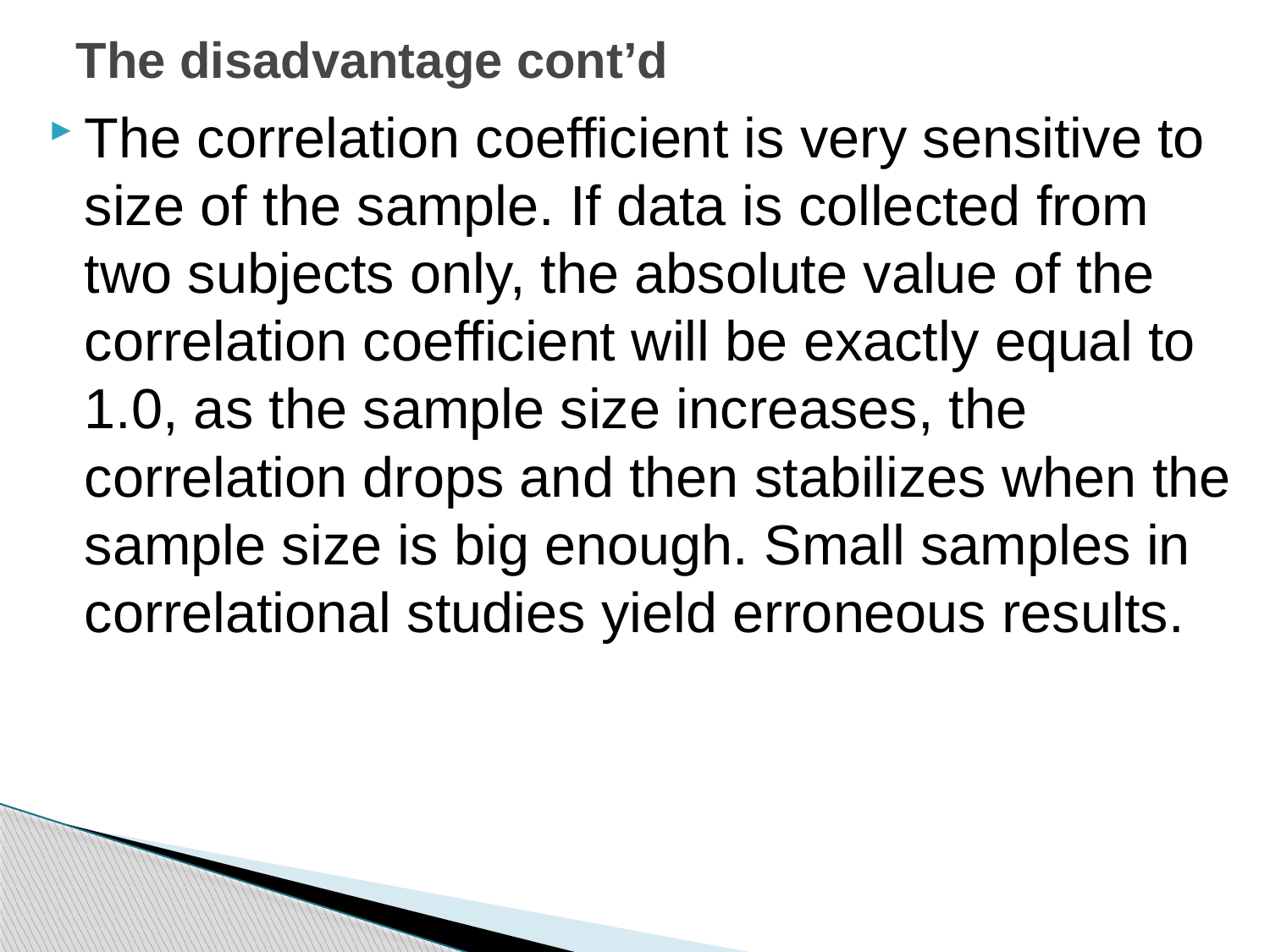

# The disadvantage cont’d
The correlation coefficient is very sensitive to size of the sample. If data is collected from two subjects only, the absolute value of the correlation coefficient will be exactly equal to 1.0, as the sample size increases, the correlation drops and then stabilizes when the sample size is big enough. Small samples in correlational studies yield erroneous results.